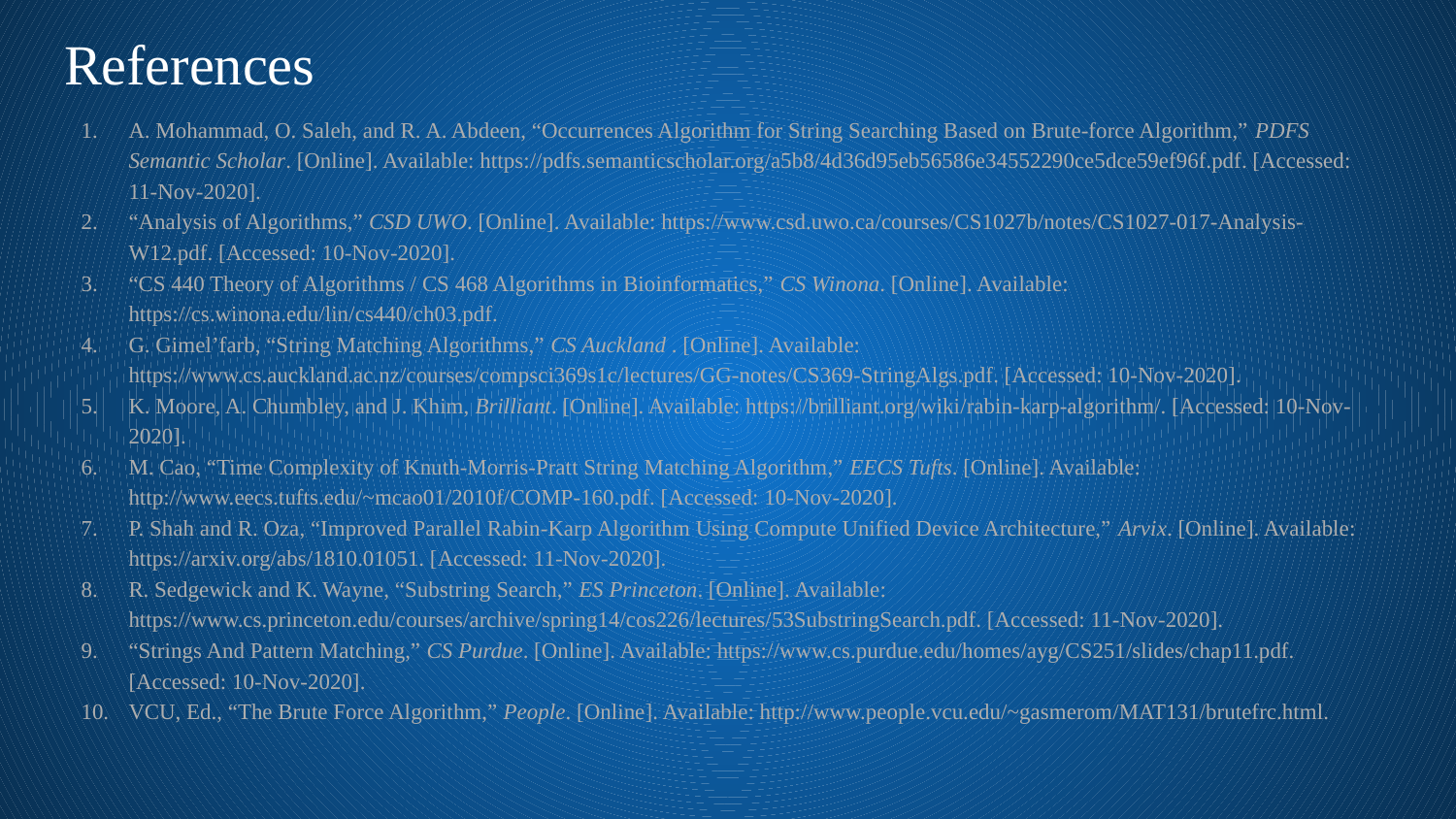

# References
A. Mohammad, O. Saleh, and R. A. Abdeen, “Occurrences Algorithm for String Searching Based on Brute-force Algorithm,” PDFS Semantic Scholar. [Online]. Available: https://pdfs.semanticscholar.org/a5b8/4d36d95eb56586e34552290ce5dce59ef96f.pdf. [Accessed: 11-Nov-2020].
“Analysis of Algorithms,” CSD UWO. [Online]. Available: https://www.csd.uwo.ca/courses/CS1027b/notes/CS1027-017-Analysis-W12.pdf. [Accessed: 10-Nov-2020].
“CS 440 Theory of Algorithms / CS 468 Algorithms in Bioinformatics,” CS Winona. [Online]. Available: https://cs.winona.edu/lin/cs440/ch03.pdf.
G. Gimel’farb, “String Matching Algorithms,” CS Auckland . [Online]. Available: https://www.cs.auckland.ac.nz/courses/compsci369s1c/lectures/GG-notes/CS369-StringAlgs.pdf. [Accessed: 10-Nov-2020].
K. Moore, A. Chumbley, and J. Khim, Brilliant. [Online]. Available: https://brilliant.org/wiki/rabin-karp-algorithm/. [Accessed: 10-Nov-2020].
M. Cao, “Time Complexity of Knuth-Morris-Pratt String Matching Algorithm,” EECS Tufts. [Online]. Available: http://www.eecs.tufts.edu/~mcao01/2010f/COMP-160.pdf. [Accessed: 10-Nov-2020].
P. Shah and R. Oza, “Improved Parallel Rabin-Karp Algorithm Using Compute Unified Device Architecture,” Arvix. [Online]. Available: https://arxiv.org/abs/1810.01051. [Accessed: 11-Nov-2020].
R. Sedgewick and K. Wayne, “Substring Search,” ES Princeton. [Online]. Available: https://www.cs.princeton.edu/courses/archive/spring14/cos226/lectures/53SubstringSearch.pdf. [Accessed: 11-Nov-2020].
“Strings And Pattern Matching,” CS Purdue. [Online]. Available: https://www.cs.purdue.edu/homes/ayg/CS251/slides/chap11.pdf. [Accessed: 10-Nov-2020].
VCU, Ed., “The Brute Force Algorithm,” People. [Online]. Available: http://www.people.vcu.edu/~gasmerom/MAT131/brutefrc.html.